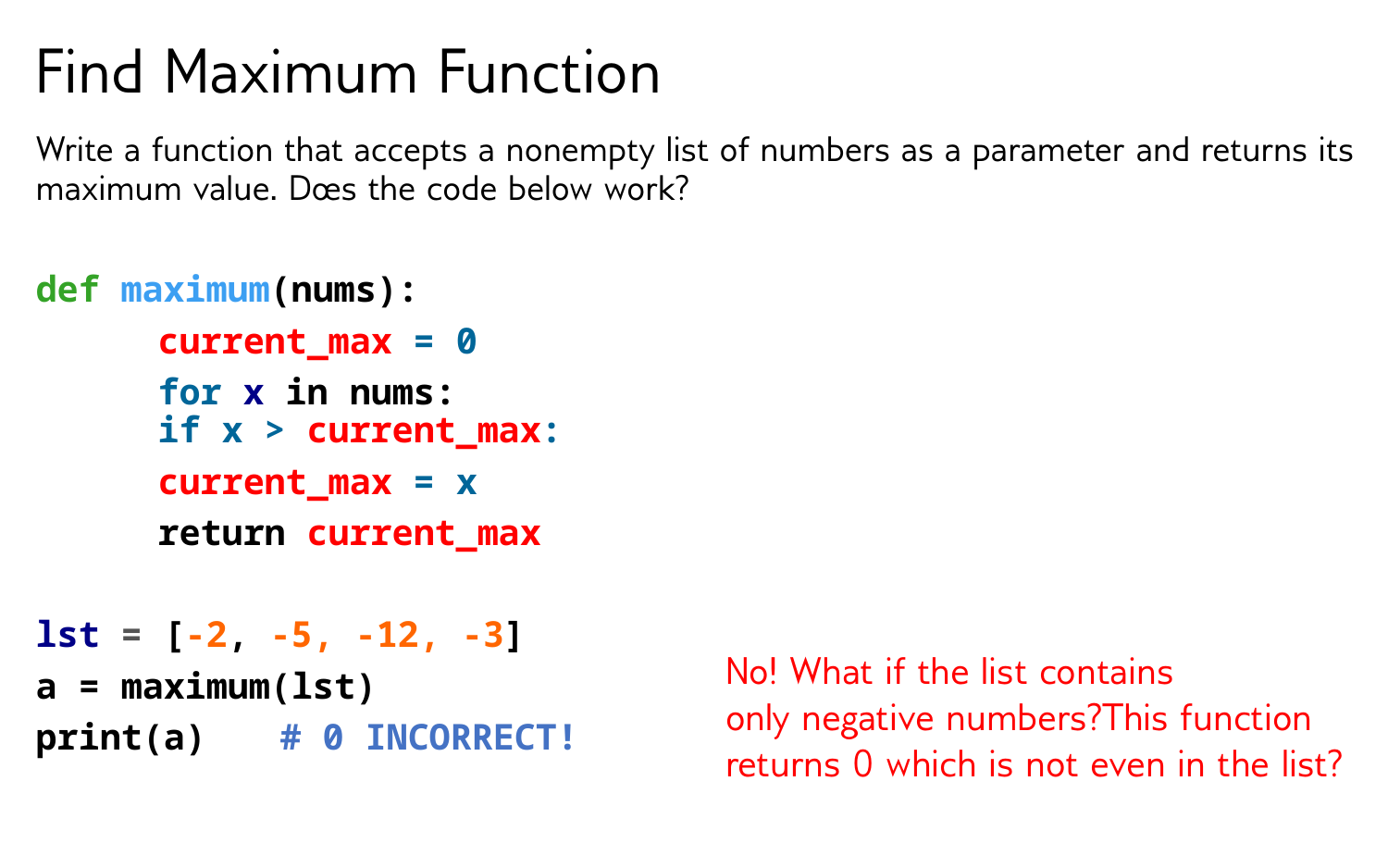

# Find Maximum Function
Write a function that accepts a nonempty list of numbers as a parameter and returns its maximum value. Does the code below work?

def maximum(nums):
	current_max = 0
	for x in nums:
		if x > current_max:
			current_max = x
	return current_max

lst = [-2, -5, -12, -3]
a = maximum(lst)
print(a)		# 0 INCORRECT!

No! What if the list contains
only negative numbers?This function
returns 0 which is not even in the list?